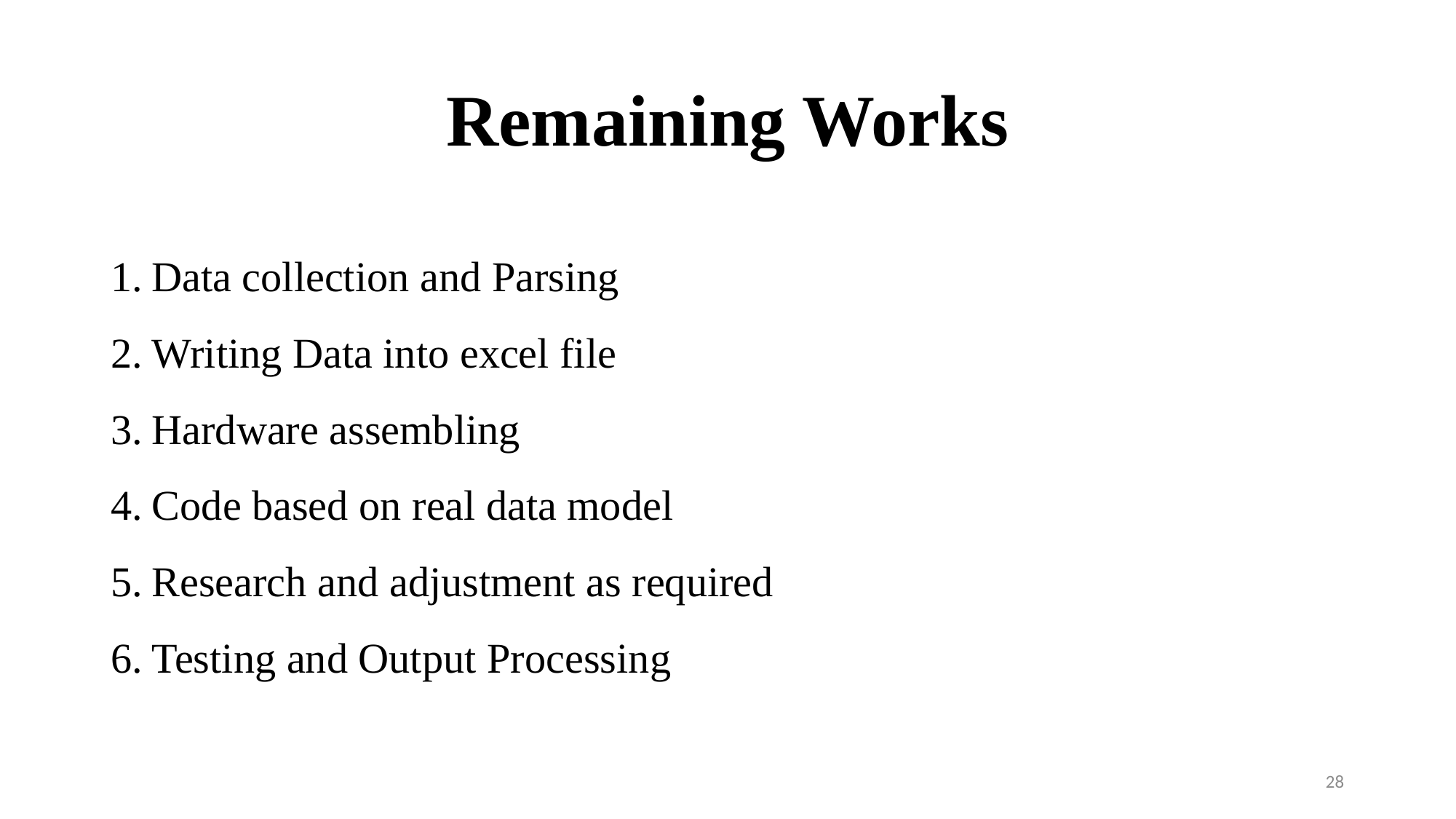

# Remaining Works
Data collection and Parsing
Writing Data into excel file
Hardware assembling
Code based on real data model
Research and adjustment as required
Testing and Output Processing

28